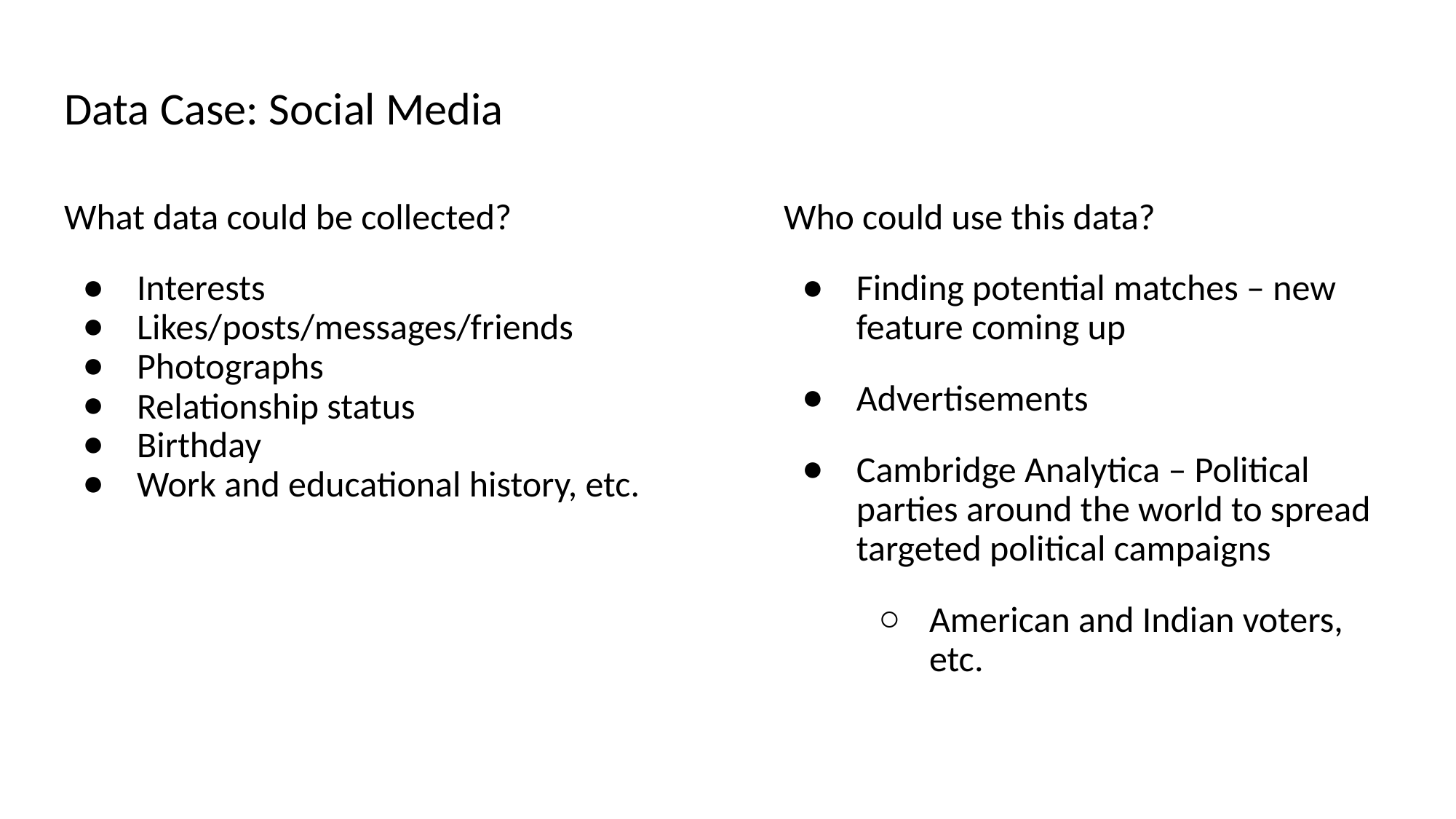

# Data Case: Social Media

What data could be collected?
Interests
Likes/posts/messages/friends
Photographs
Relationship status
Birthday
Work and educational history, etc.
Who could use this data?
Finding potential matches – new feature coming up
Advertisements
Cambridge Analytica – Political parties around the world to spread targeted political campaigns
American and Indian voters, etc.